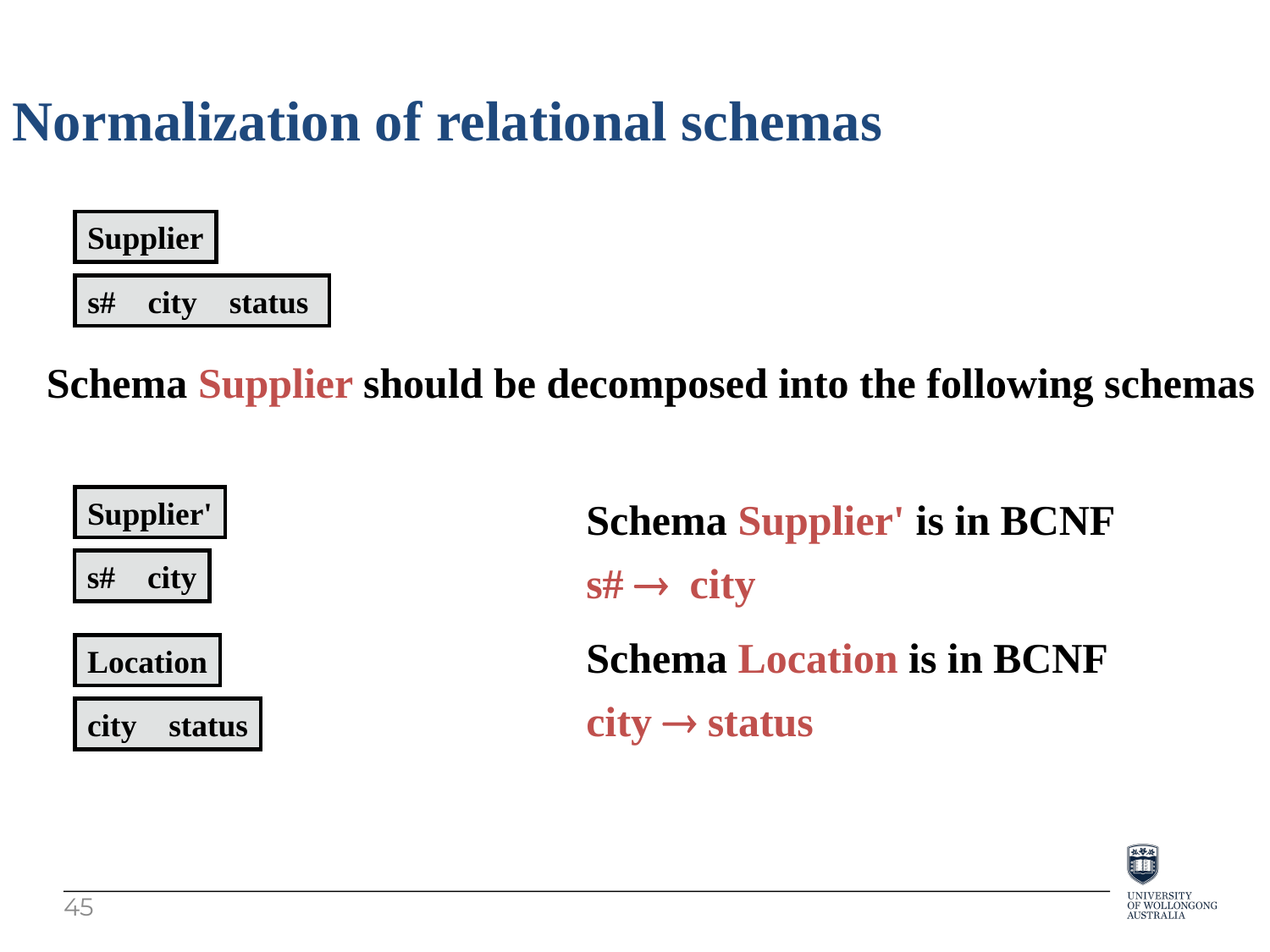

Normalization of relational schemas
Supplier
s#    city    status
Schema Supplier should be decomposed into the following schemas
Schema Supplier' is in BCNF
Supplier'
s#    city
s# →  city
Schema Location is in BCNF
Location
city    status
city → status
45